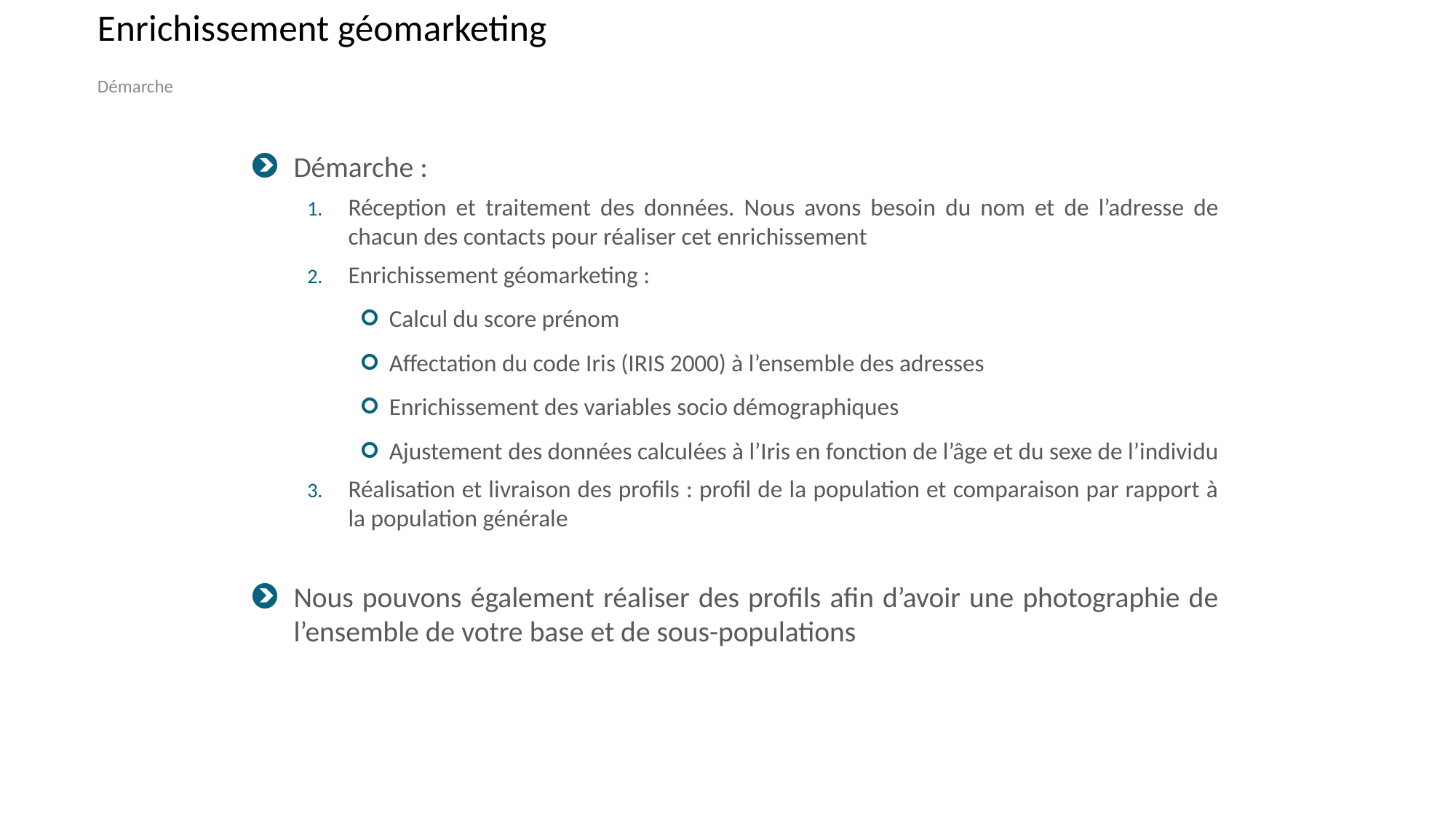

# Enrichissement géomarketing
Démarche
Démarche :
Réception et traitement des données. Nous avons besoin du nom et de l’adresse de chacun des contacts pour réaliser cet enrichissement
Enrichissement géomarketing :
Calcul du score prénom
Affectation du code Iris (IRIS 2000) à l’ensemble des adresses
Enrichissement des variables socio démographiques
Ajustement des données calculées à l’Iris en fonction de l’âge et du sexe de l’individu
Réalisation et livraison des profils : profil de la population et comparaison par rapport à la population générale

Nous pouvons également réaliser des profils afin d’avoir une photographie de l’ensemble de votre base et de sous-populations